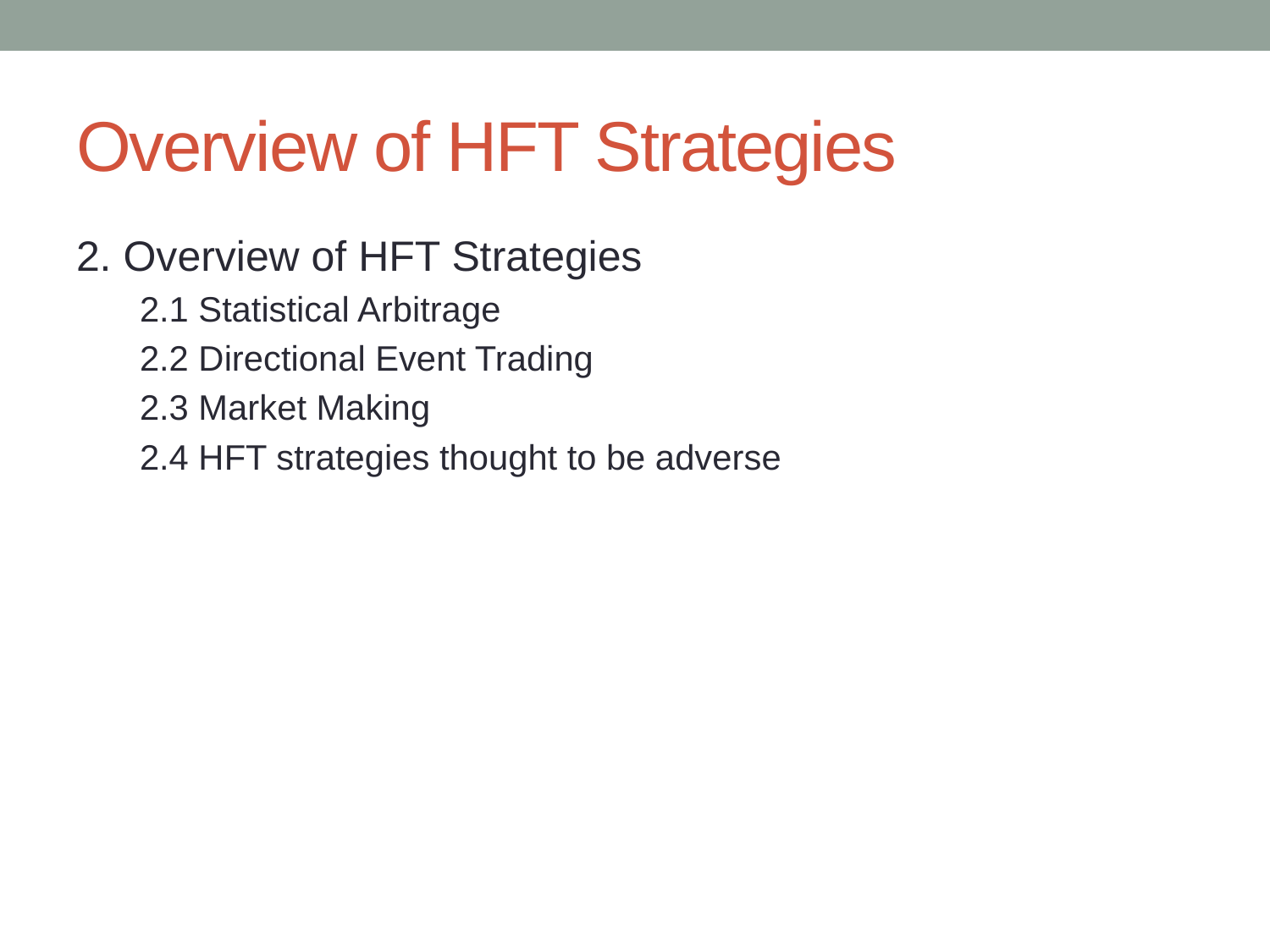

# Overview of HFT Strategies
2. Overview of HFT Strategies
2.1 Statistical Arbitrage
2.2 Directional Event Trading
2.3 Market Making
2.4 HFT strategies thought to be adverse